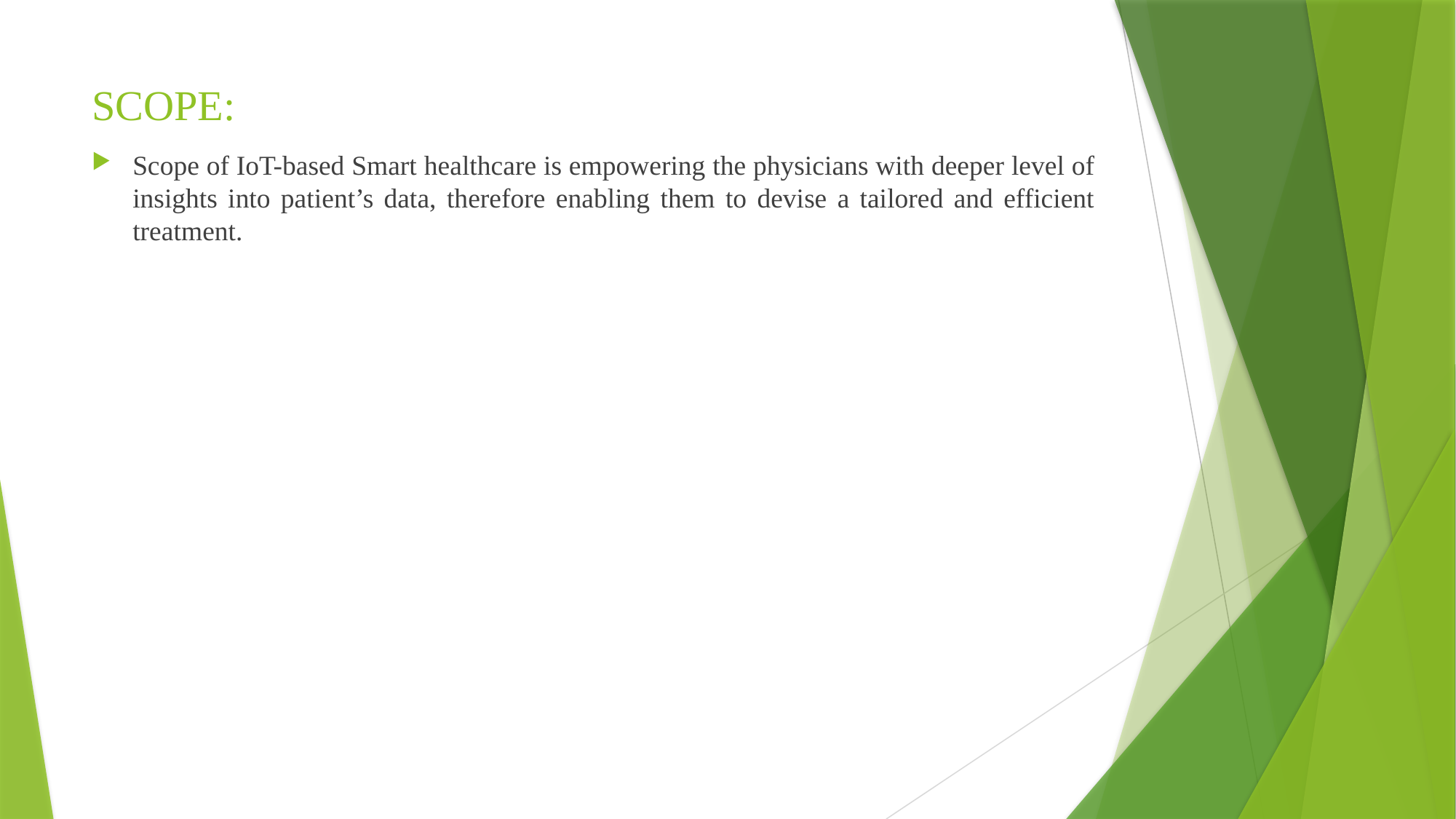

# SCOPE:
Scope of IoT-based Smart healthcare is empowering the physicians with deeper level of insights into patient’s data, therefore enabling them to devise a tailored and efficient treatment.